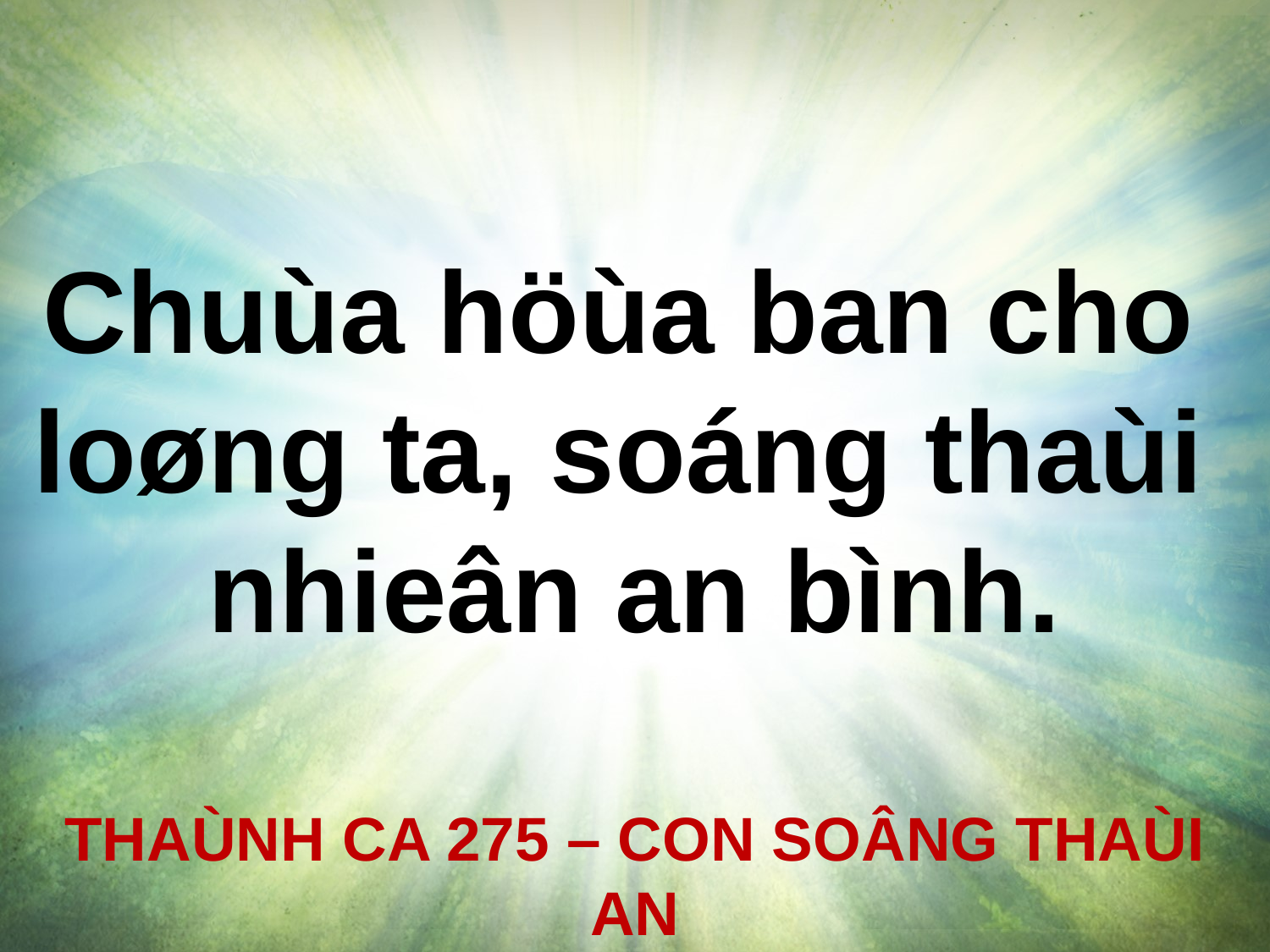

Chuùa höùa ban cho
loøng ta, soáng thaùi
nhieân an bình.
THAÙNH CA 275 – CON SOÂNG THAÙI AN